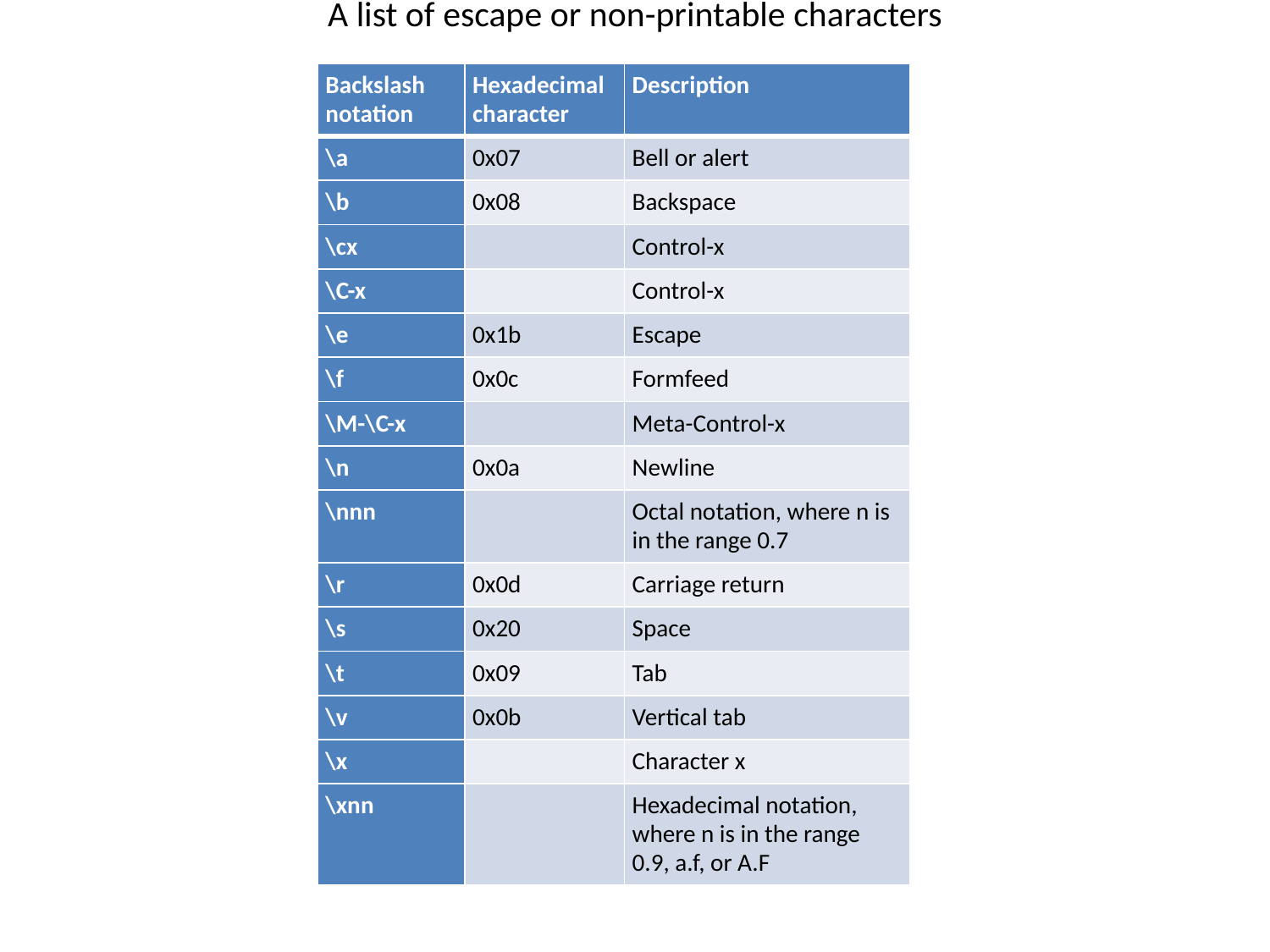

# A list of escape or non-printable characters
| Backslash notation | Hexadecimal character | Description |
| --- | --- | --- |
| \a | 0x07 | Bell or alert |
| \b | 0x08 | Backspace |
| \cx |  | Control-x |
| \C-x |  | Control-x |
| \e | 0x1b | Escape |
| \f | 0x0c | Formfeed |
| \M-\C-x |  | Meta-Control-x |
| \n | 0x0a | Newline |
| \nnn |  | Octal notation, where n is in the range 0.7 |
| \r | 0x0d | Carriage return |
| \s | 0x20 | Space |
| \t | 0x09 | Tab |
| \v | 0x0b | Vertical tab |
| \x |  | Character x |
| \xnn |  | Hexadecimal notation, where n is in the range 0.9, a.f, or A.F |